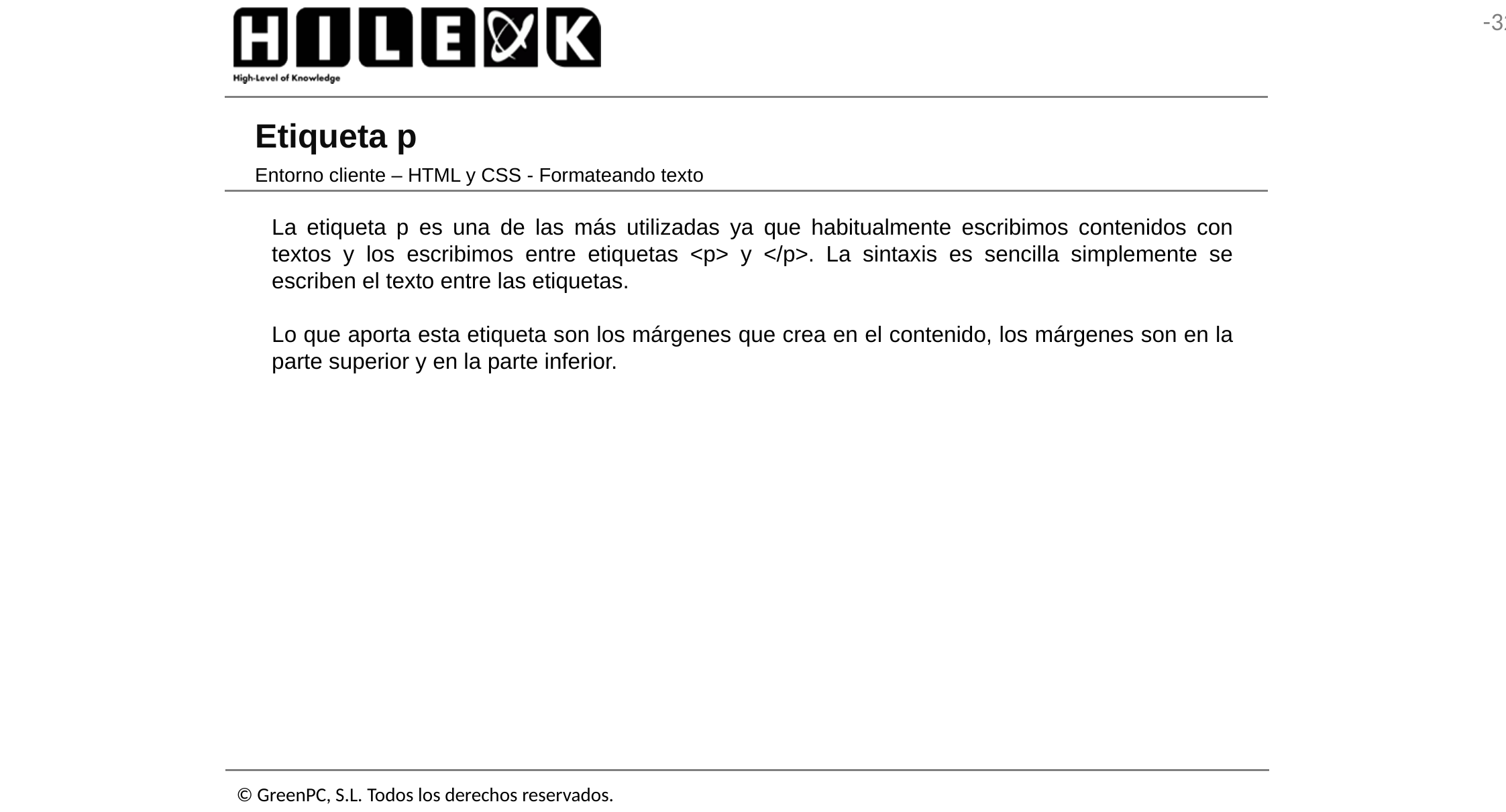

# Etiqueta p
Entorno cliente – HTML y CSS - Formateando texto
La etiqueta p es una de las más utilizadas ya que habitualmente escribimos contenidos con textos y los escribimos entre etiquetas <p> y </p>. La sintaxis es sencilla simplemente se escriben el texto entre las etiquetas.

Lo que aporta esta etiqueta son los márgenes que crea en el contenido, los márgenes son en la parte superior y en la parte inferior.